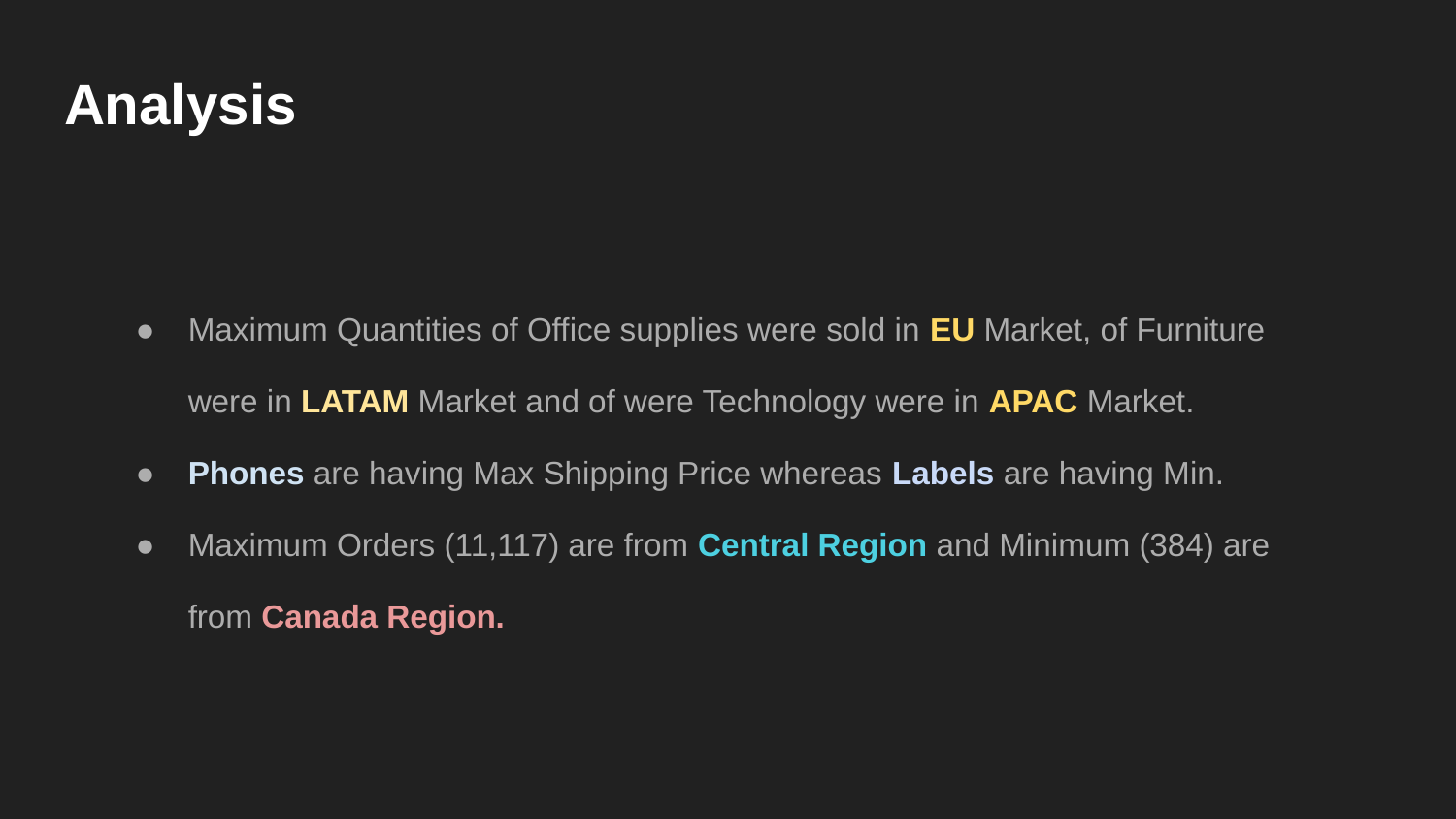

Analysis

Maximum Quantities of Office supplies were sold in EU Market, of Furniture were in LATAM Market and of were Technology were in APAC Market.
Phones are having Max Shipping Price whereas Labels are having Min.
Maximum Orders (11,117) are from Central Region and Minimum (384) are from Canada Region.